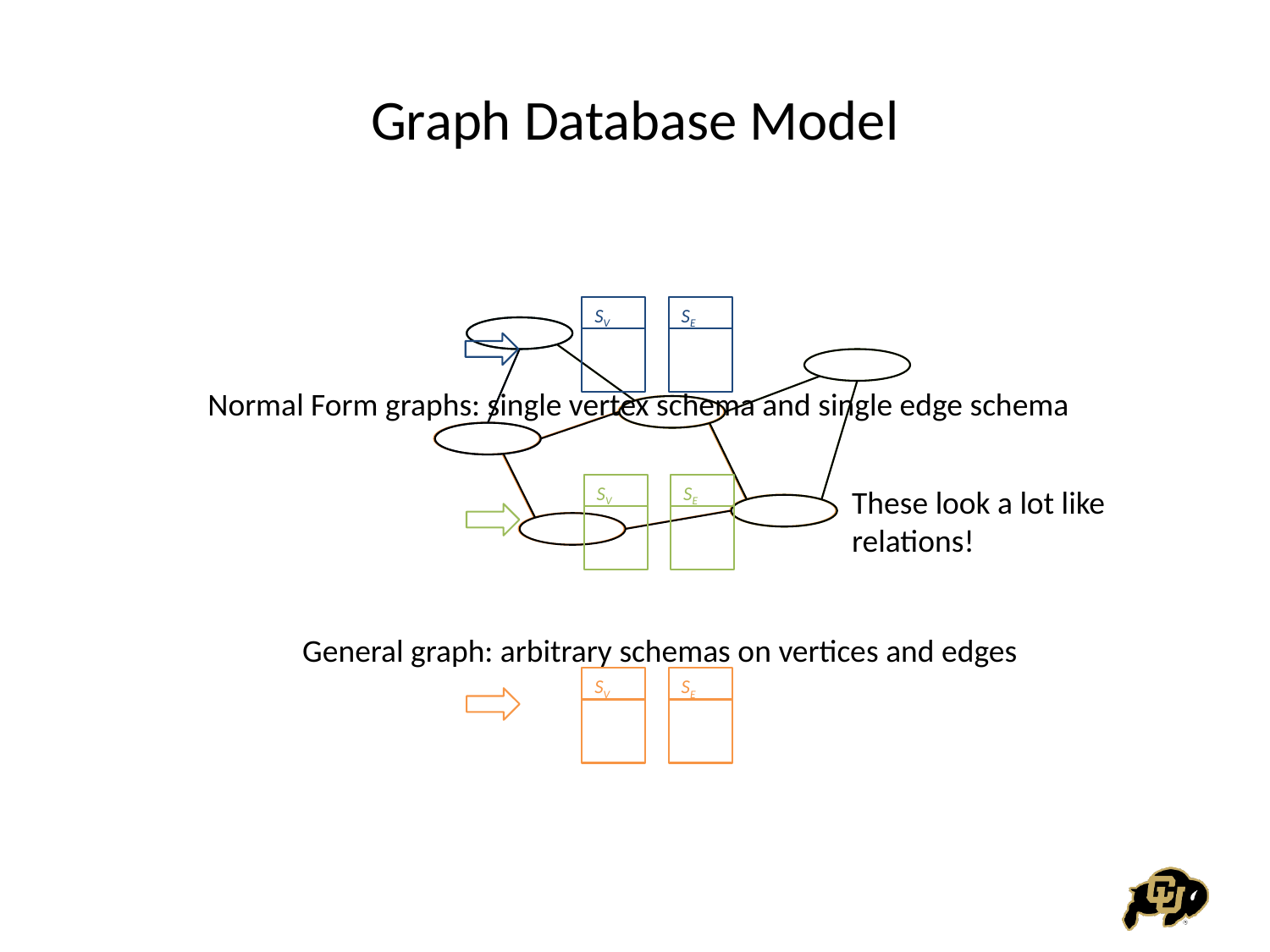

# Graph Database Model

SV

SE

Normal Form graphs: single vertex schema and single edge schema

SV

SE
These look a lot like relations!

General graph: arbitrary schemas on vertices and edges

SV

SE